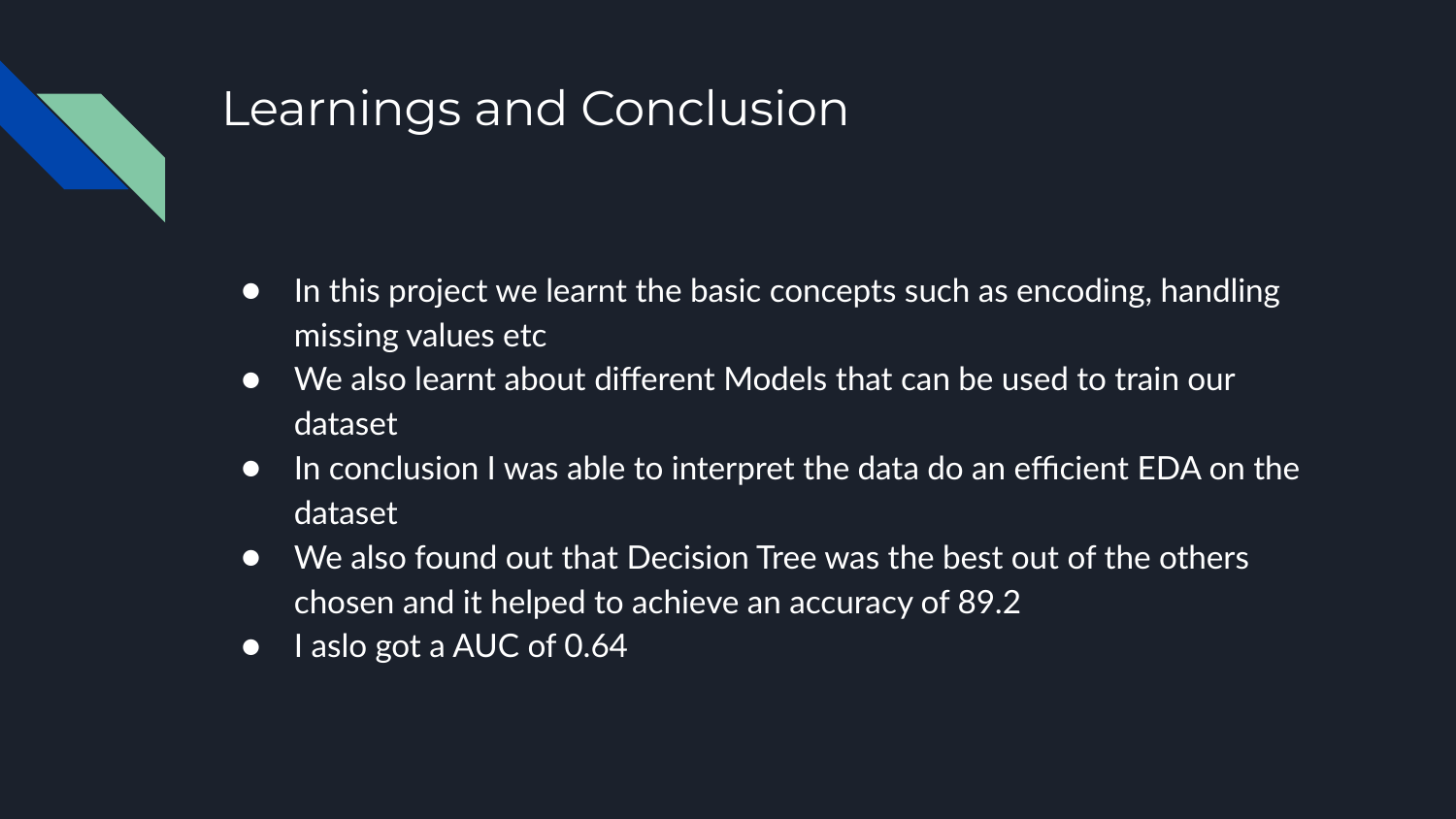

# Learnings and Conclusion
In this project we learnt the basic concepts such as encoding, handling missing values etc
We also learnt about different Models that can be used to train our dataset
In conclusion I was able to interpret the data do an efficient EDA on the dataset
We also found out that Decision Tree was the best out of the others chosen and it helped to achieve an accuracy of 89.2
I aslo got a AUC of 0.64